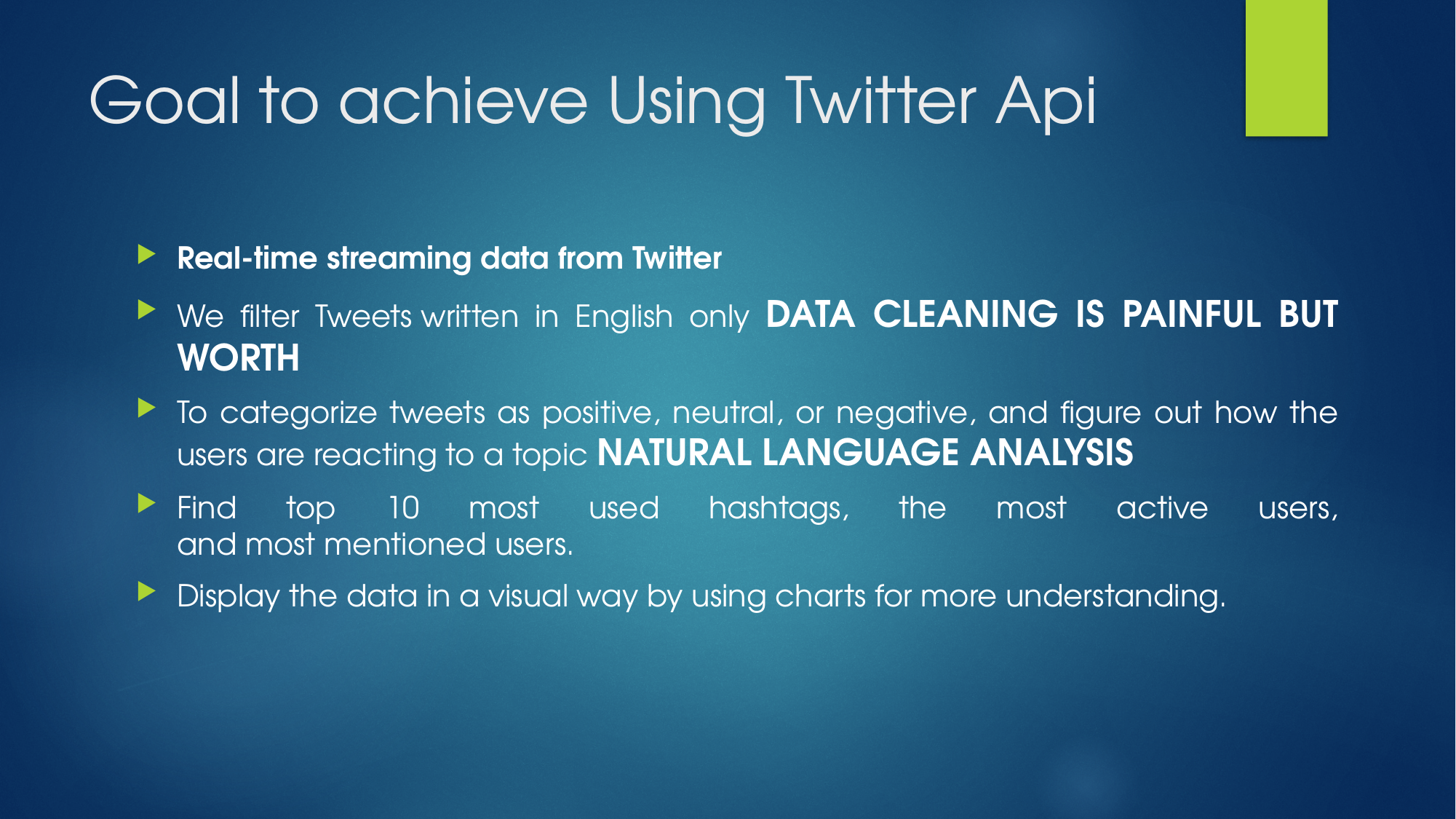

# Goal to achieve Using Twitter Api

Real-time streaming data from Twitter
We filter Tweets written in English only DATA CLEANING IS PAINFUL BUT WORTH
To categorize tweets as positive, neutral, or negative, and figure out how the users are reacting to a topic NATURAL LANGUAGE ANALYSIS
Find top 10 most used hashtags, the most active users, and most mentioned users.
Display the data in a visual way by using charts for more understanding.